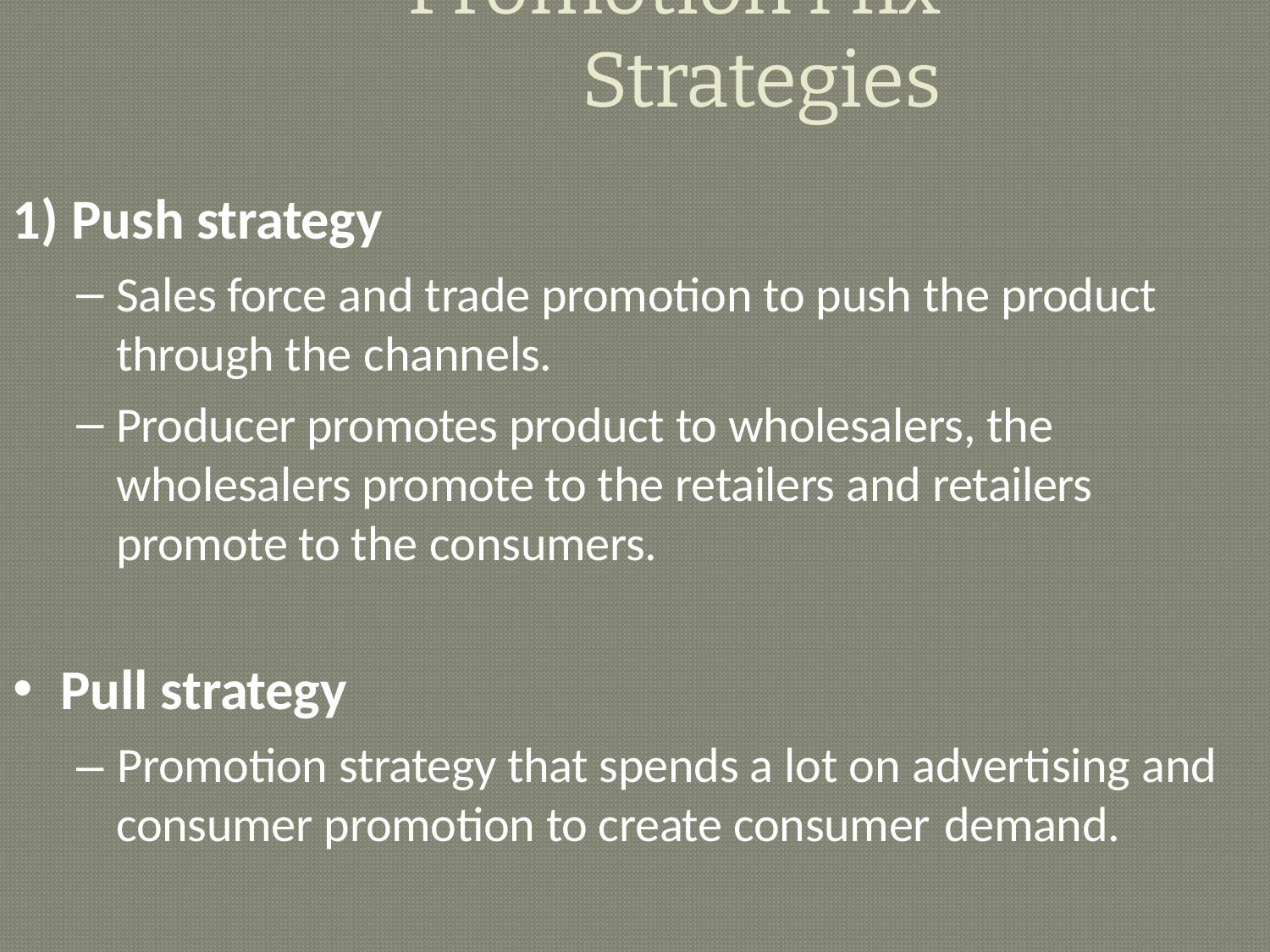

# Promotion Mix Strategies
Push strategy
Sales force and trade promotion to push the product  through the channels.
Producer promotes product to wholesalers, the  wholesalers promote to the retailers and retailers  promote to the consumers.

Pull strategy
– Promotion strategy that spends a lot on advertising and  consumer promotion to create consumer demand.